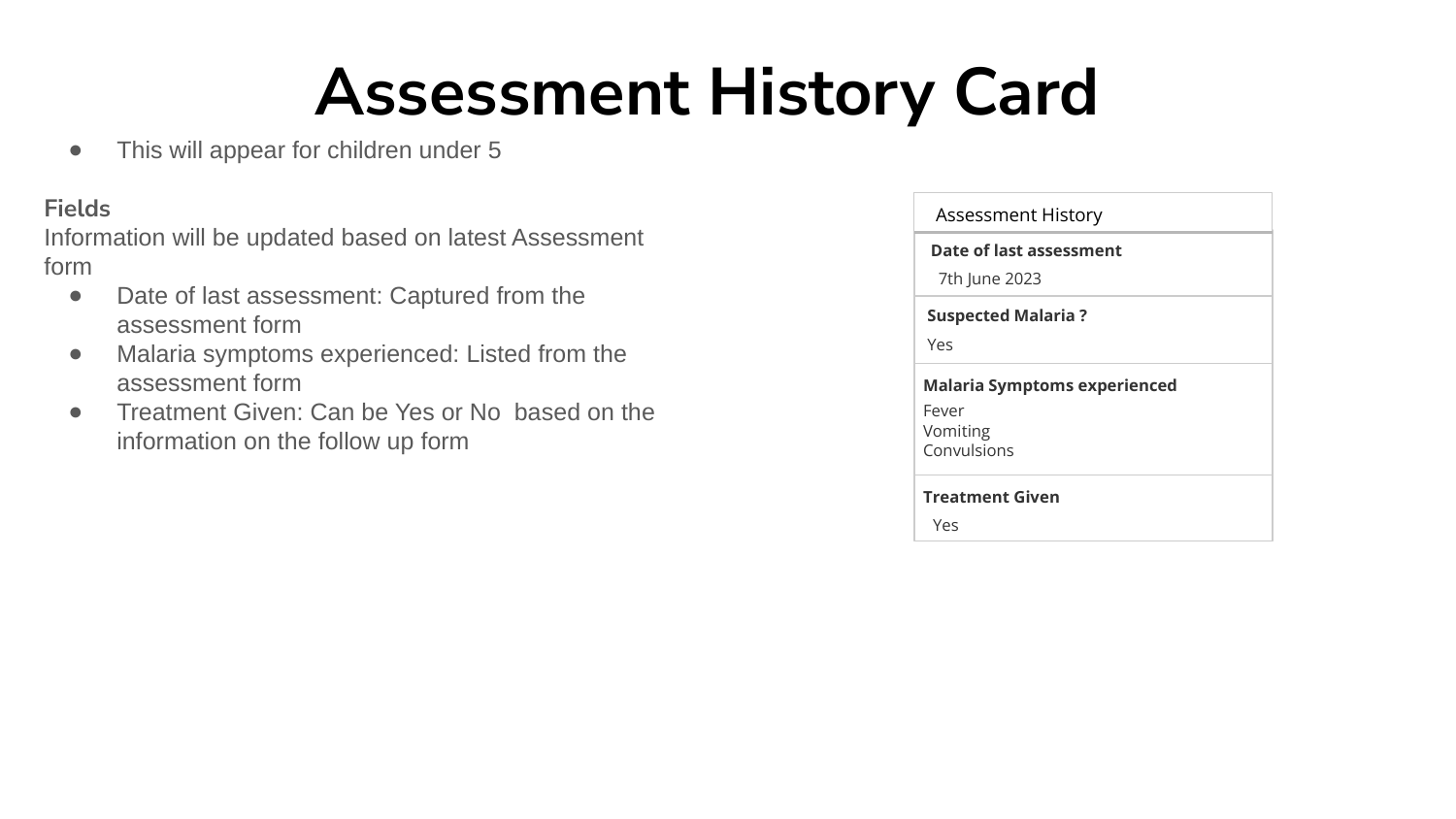

# Assessment History Card
This will appear for children under 5

Fields
Information will be updated based on latest Assessment  form
Date of last assessment: Captured from the assessment form
Malaria symptoms experienced: Listed from the assessment form
Treatment Given: Can be Yes or No  based on the information on the follow up form

Assessment History

Date of last assessment

7th June 2023

Suspected Malaria ?
Yes

Malaria Symptoms experienced
Fever
Vomiting
Convulsions

Treatment Given
Yes